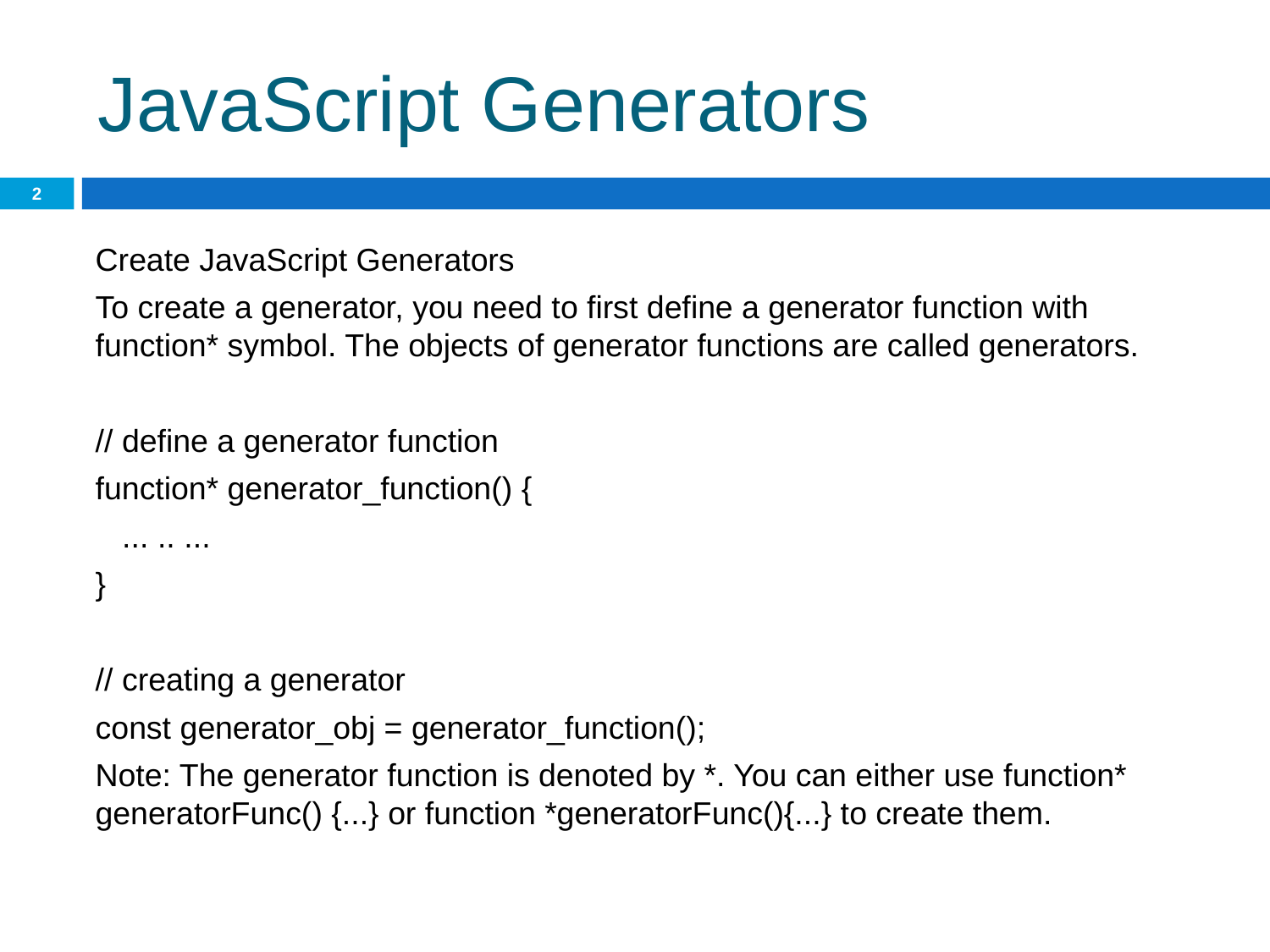

# JavaScript Generators
2
Create JavaScript Generators
To create a generator, you need to first define a generator function with function* symbol. The objects of generator functions are called generators.

// define a generator function
function* generator_function() {
   ... .. ...
}

// creating a generator
const generator_obj = generator_function();
Note: The generator function is denoted by *. You can either use function* generatorFunc() {...} or function *generatorFunc(){...} to create them.